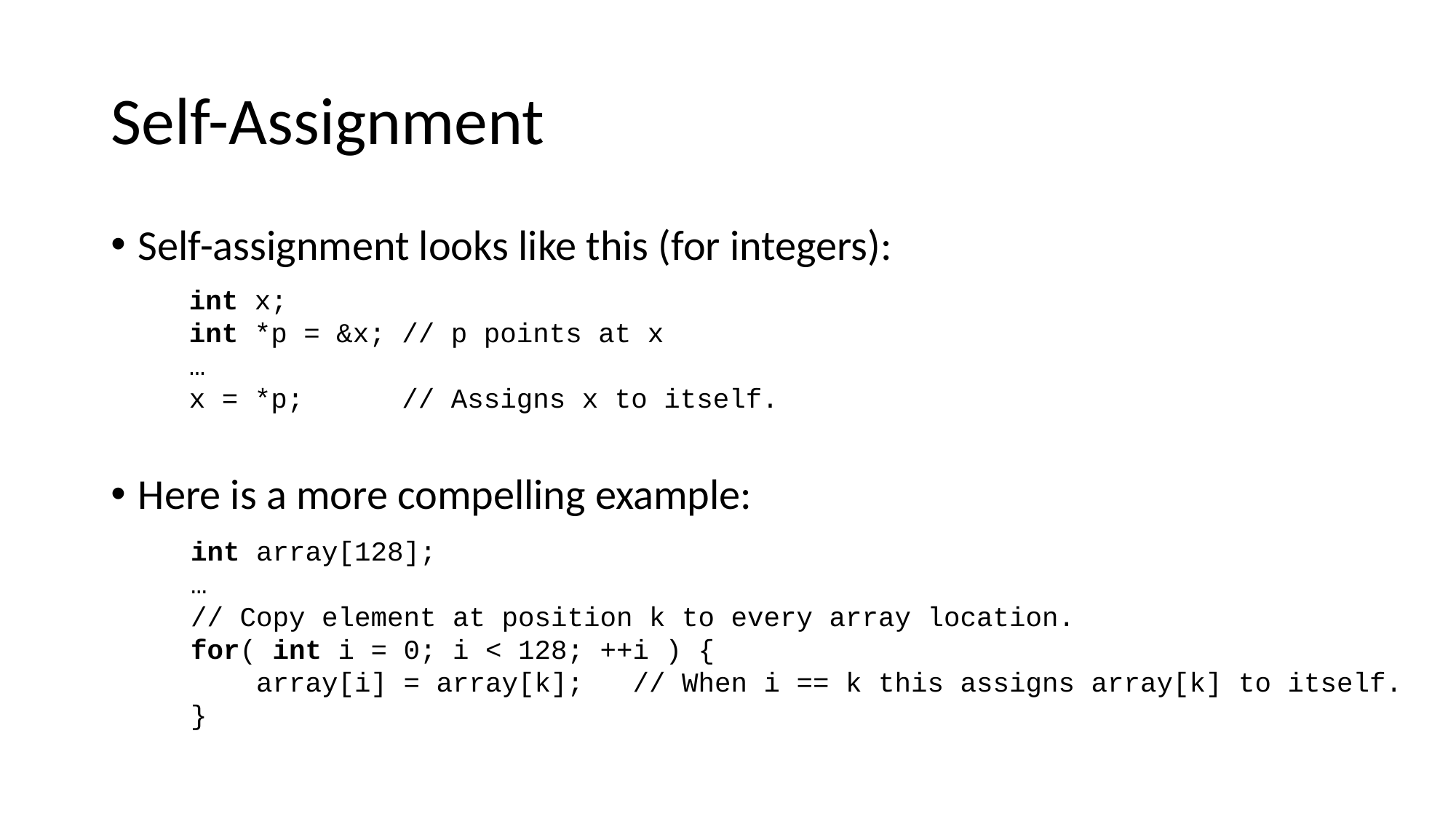

# Self-Assignment
Self-assignment looks like this (for integers):
Here is a more compelling example:
int x;
int *p = &x; // p points at x
…
x = *p;      // Assigns x to itself.
int array[128];
…
// Copy element at position k to every array location.
for( int i = 0; i < 128; ++i ) {
    array[i] = array[k];   // When i == k this assigns array[k] to itself.
}